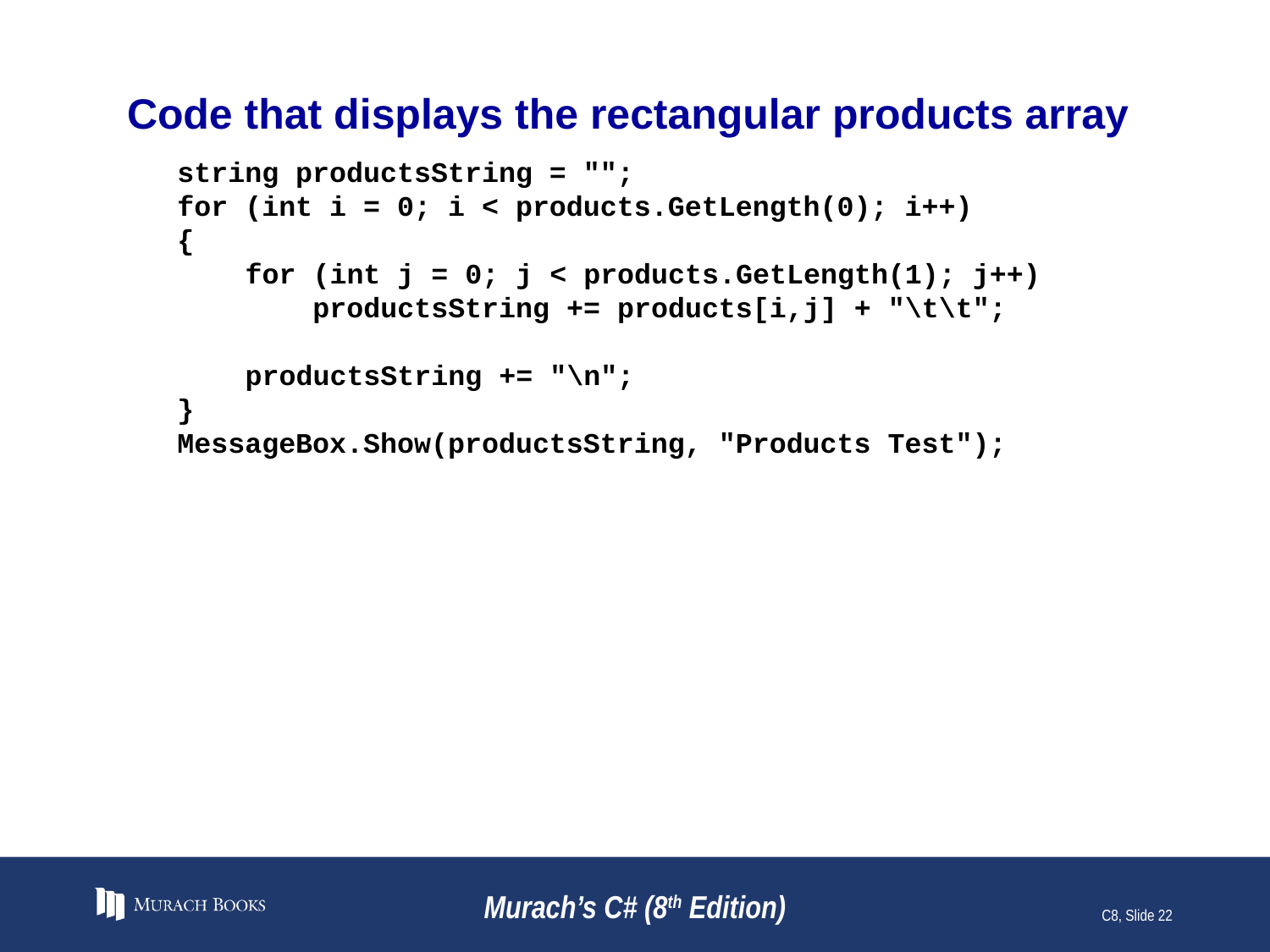

# Code that displays the rectangular products array
string productsString = "";
for (int i = 0; i < products.GetLength(0); i++)
{
    for (int j = 0; j < products.GetLength(1); j++)
        productsString += products[i,j] + "\t\t";

    productsString += "\n";
}
MessageBox.Show(productsString, "Products Test");

Murach’s C# (8th Edition)

C8, Slide 22